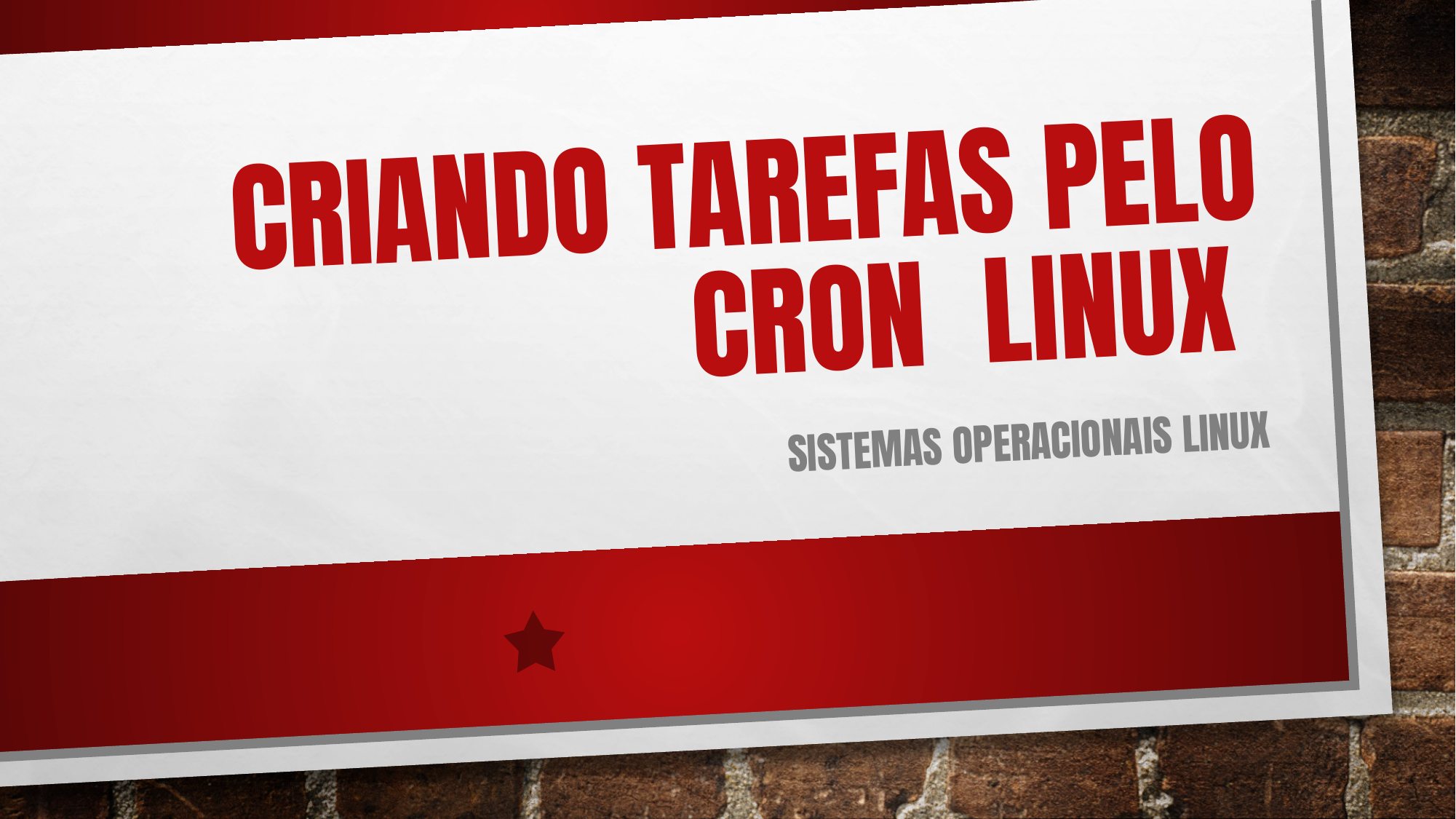

# Criando tarefas pelo cron  linux
Sistemas operacionais LINUX